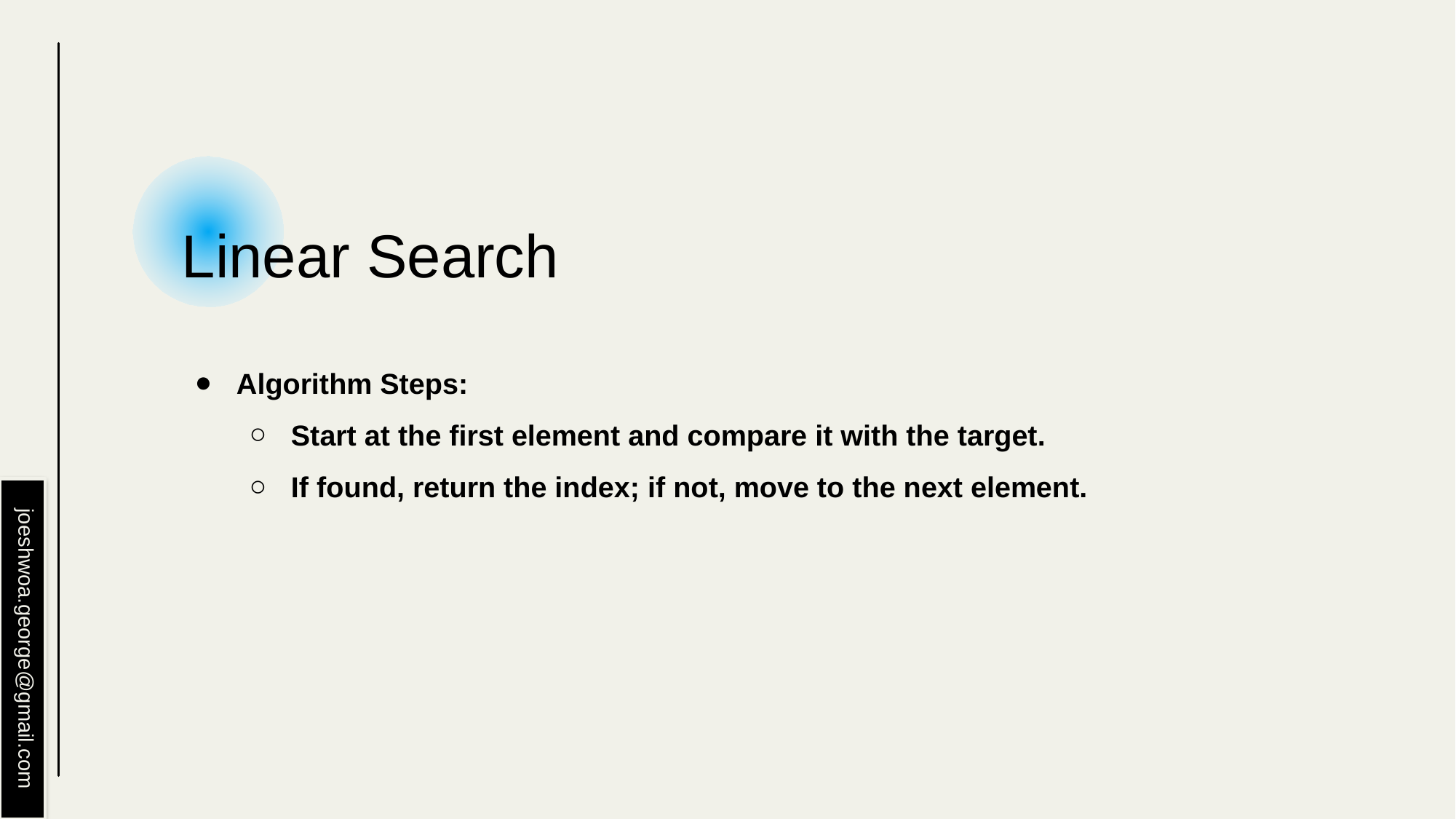

# Linear Search
Algorithm Steps:
Start at the first element and compare it with the target.
If found, return the index; if not, move to the next element.
joeshwoa.george@gmail.com